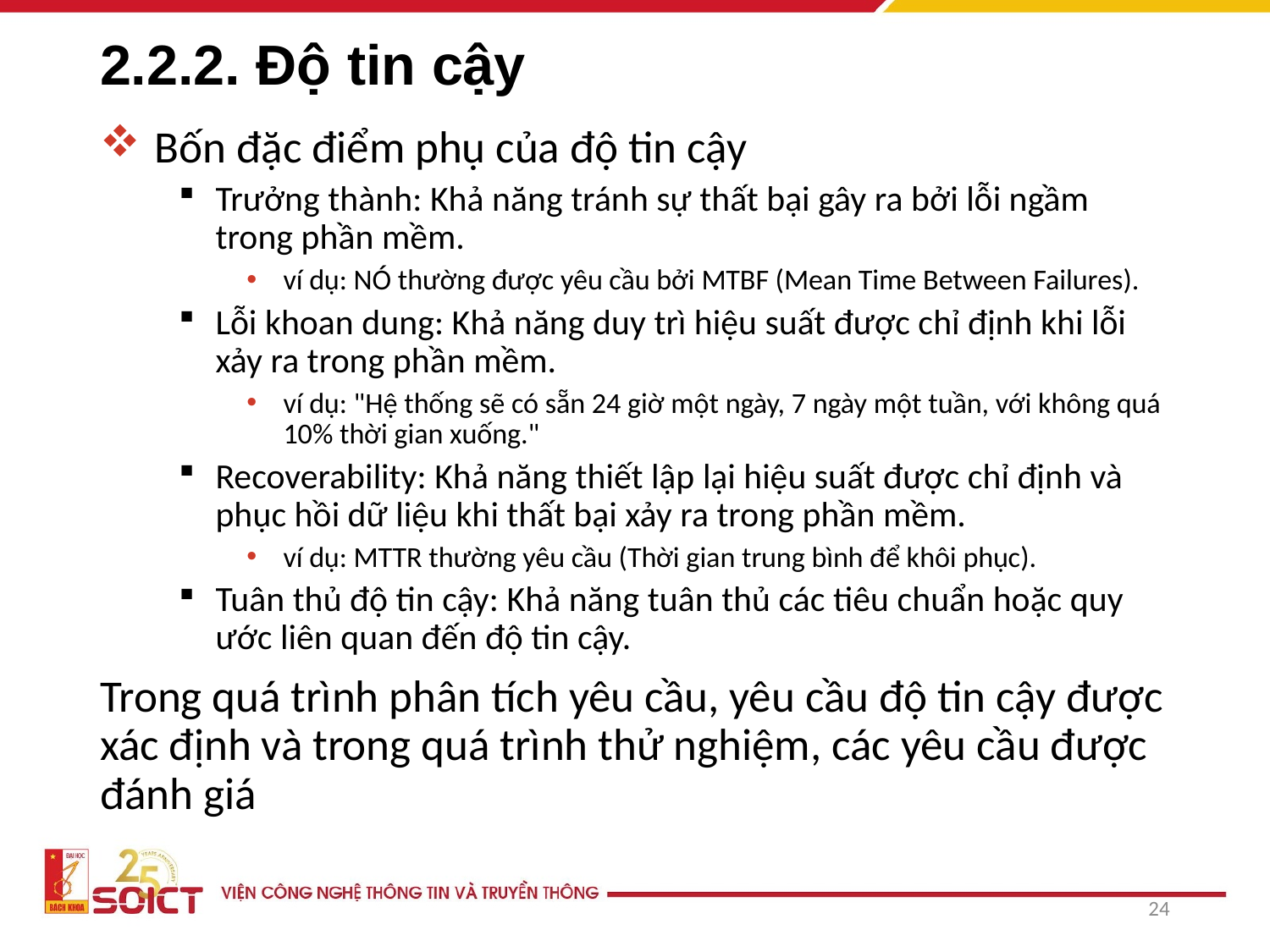

# 2.2.2. Độ tin cậy
Bốn đặc điểm phụ của độ tin cậy
Trưởng thành: Khả năng tránh sự thất bại gây ra bởi lỗi ngầm trong phần mềm.
ví dụ: NÓ thường được yêu cầu bởi MTBF (Mean Time Between Failures).
Lỗi khoan dung: Khả năng duy trì hiệu suất được chỉ định khi lỗi xảy ra trong phần mềm.
ví dụ: "Hệ thống sẽ có sẵn 24 giờ một ngày, 7 ngày một tuần, với không quá 10% thời gian xuống."
Recoverability: Khả năng thiết lập lại hiệu suất được chỉ định và phục hồi dữ liệu khi thất bại xảy ra trong phần mềm.
ví dụ: MTTR thường yêu cầu (Thời gian trung bình để khôi phục).
Tuân thủ độ tin cậy: Khả năng tuân thủ các tiêu chuẩn hoặc quy ước liên quan đến độ tin cậy.
Trong quá trình phân tích yêu cầu, yêu cầu độ tin cậy được xác định và trong quá trình thử nghiệm, các yêu cầu được đánh giá

24